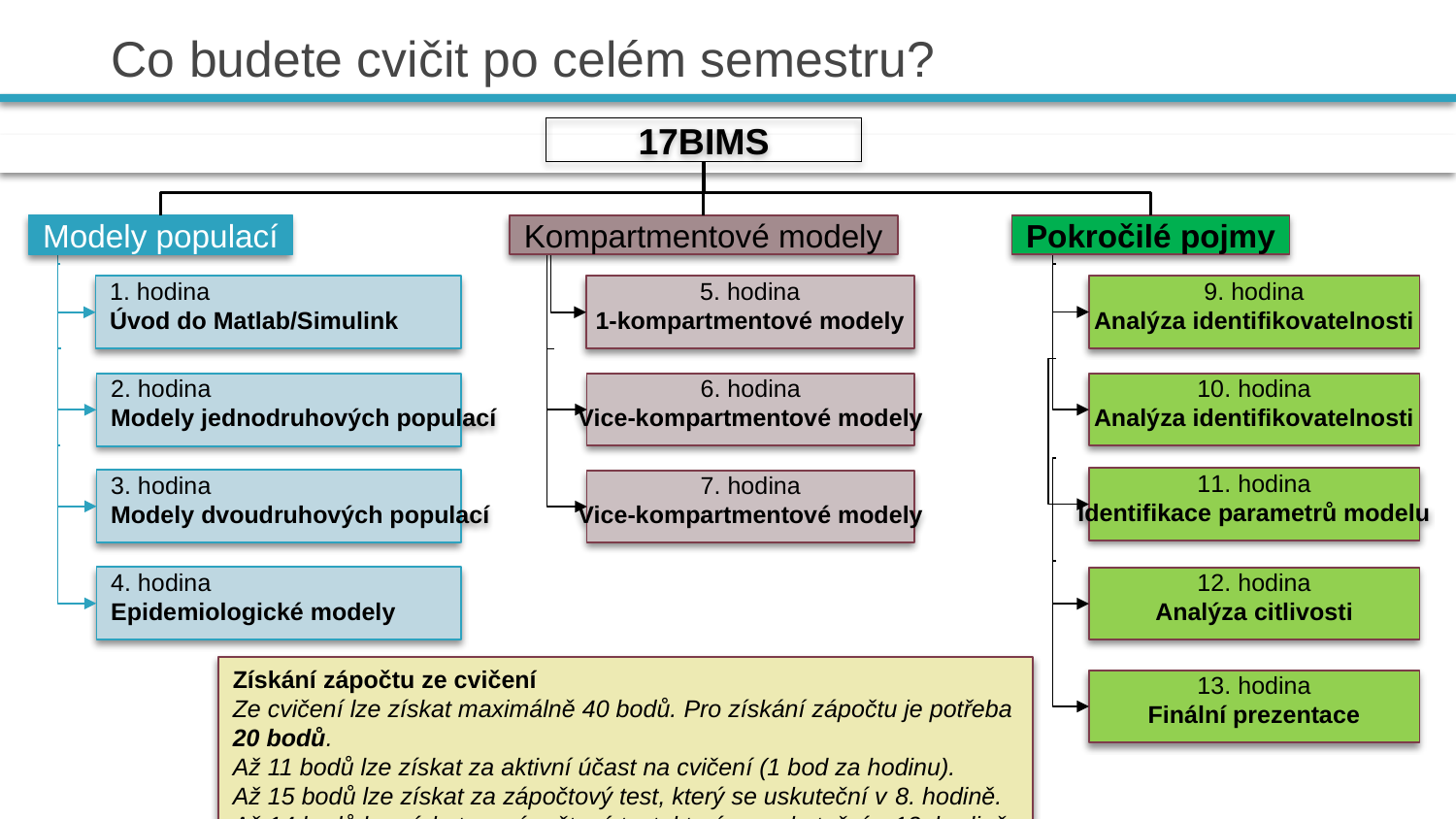

# Co budete cvičit po celém semestru?
17BIMS
Modely populací
Kompartmentové modely
Pokročilé pojmy
1. hodina
Úvod do Matlab/Simulink

5. hodina
1-kompartmentové modely
9. hodina
Analýza identifikovatelnosti
6. hodina
Vice-kompartmentové modely
2. hodina
Modely jednodruhových populací
10. hodina
Analýza identifikovatelnosti
11. hodina
Identifikace parametrů modelu
3. hodina
Modely dvoudruhových populací
7. hodina
Vice-kompartmentové modely
4. hodina
Epidemiologické modely
12. hodina
Analýza citlivosti
Získání zápočtu ze cvičení
Ze cvičení lze získat maximálně 40 bodů. Pro získání zápočtu je potřeba 20 bodů.
Až 11 bodů lze získat za aktivní účast na cvičení (1 bod za hodinu).
Až 15 bodů lze získat za zápočtový test, který se uskuteční v 8. hodině.
Až 14 bodů lze získat za zápočtový test, který se uskuteční v 13. hodině.
13. hodina
Finální prezentace